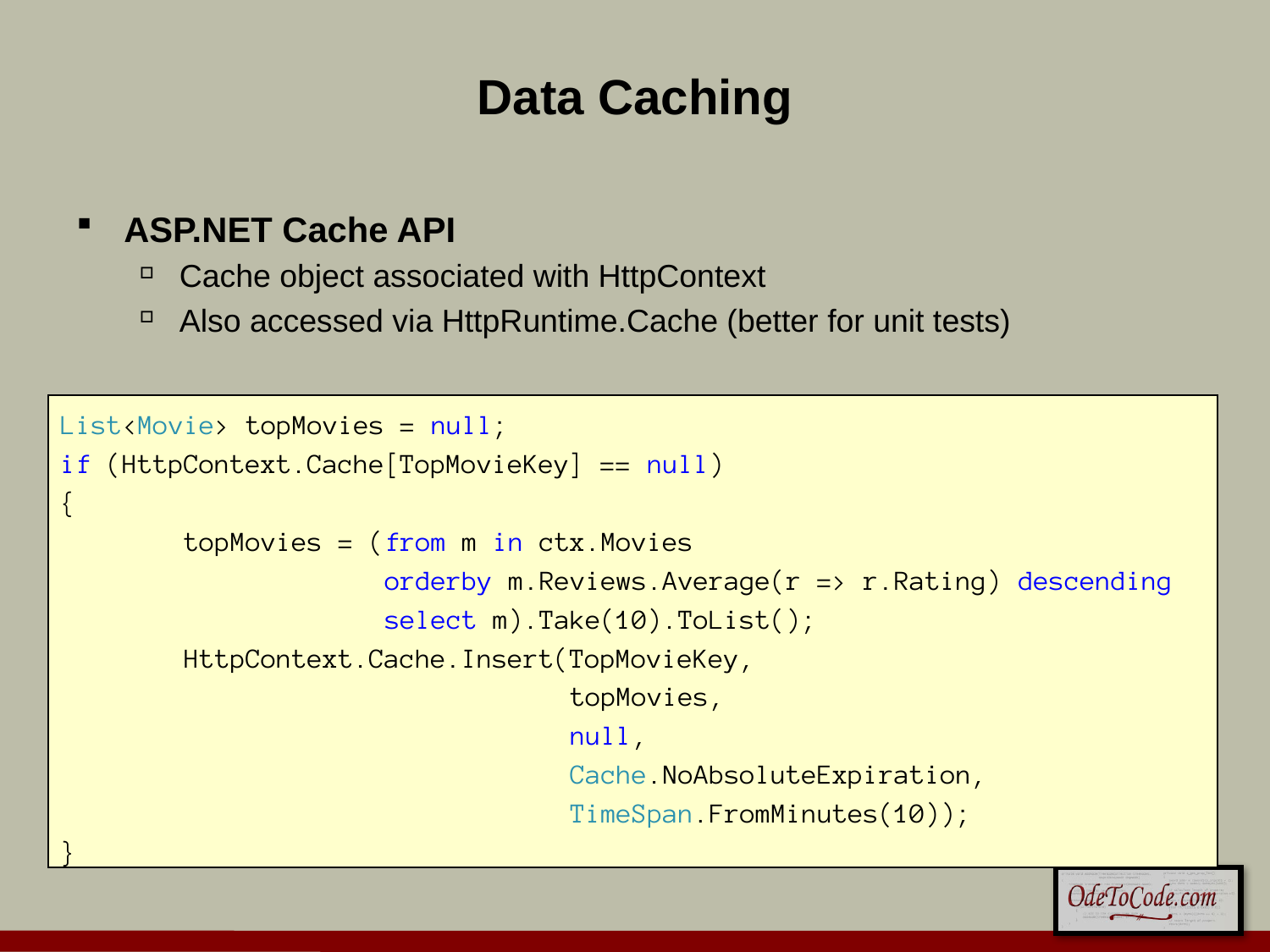

# Data Caching
ASP.NET Cache API
Cache object associated with HttpContext
Also accessed via HttpRuntime.Cache (better for unit tests)
List<Movie> topMovies = null;
if (HttpContext.Cache[TopMovieKey] == null)
{
        topMovies = (from m in ctx.Movies
                     orderby m.Reviews.Average(r => r.Rating) descending
                     select m).Take(10).ToList();
        HttpContext.Cache.Insert(TopMovieKey,
                                 topMovies,
                                 null,
                                 Cache.NoAbsoluteExpiration,
                                 TimeSpan.FromMinutes(10));
}